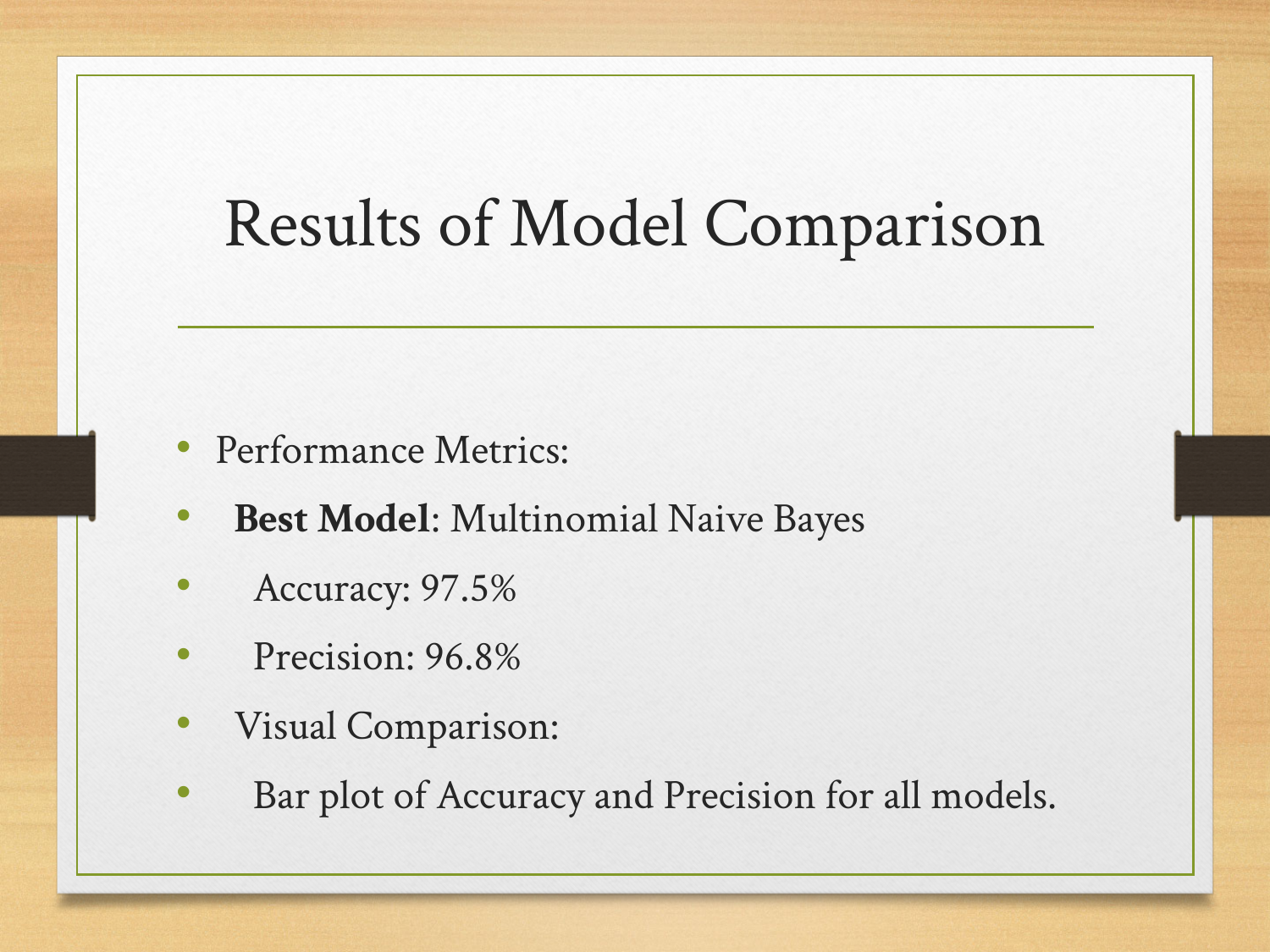

# Results of Model Comparison

Performance Metrics:
  Best Model: Multinomial Naive Bayes
    Accuracy: 97.5%
    Precision: 96.8%
  Visual Comparison:
    Bar plot of Accuracy and Precision for all models.